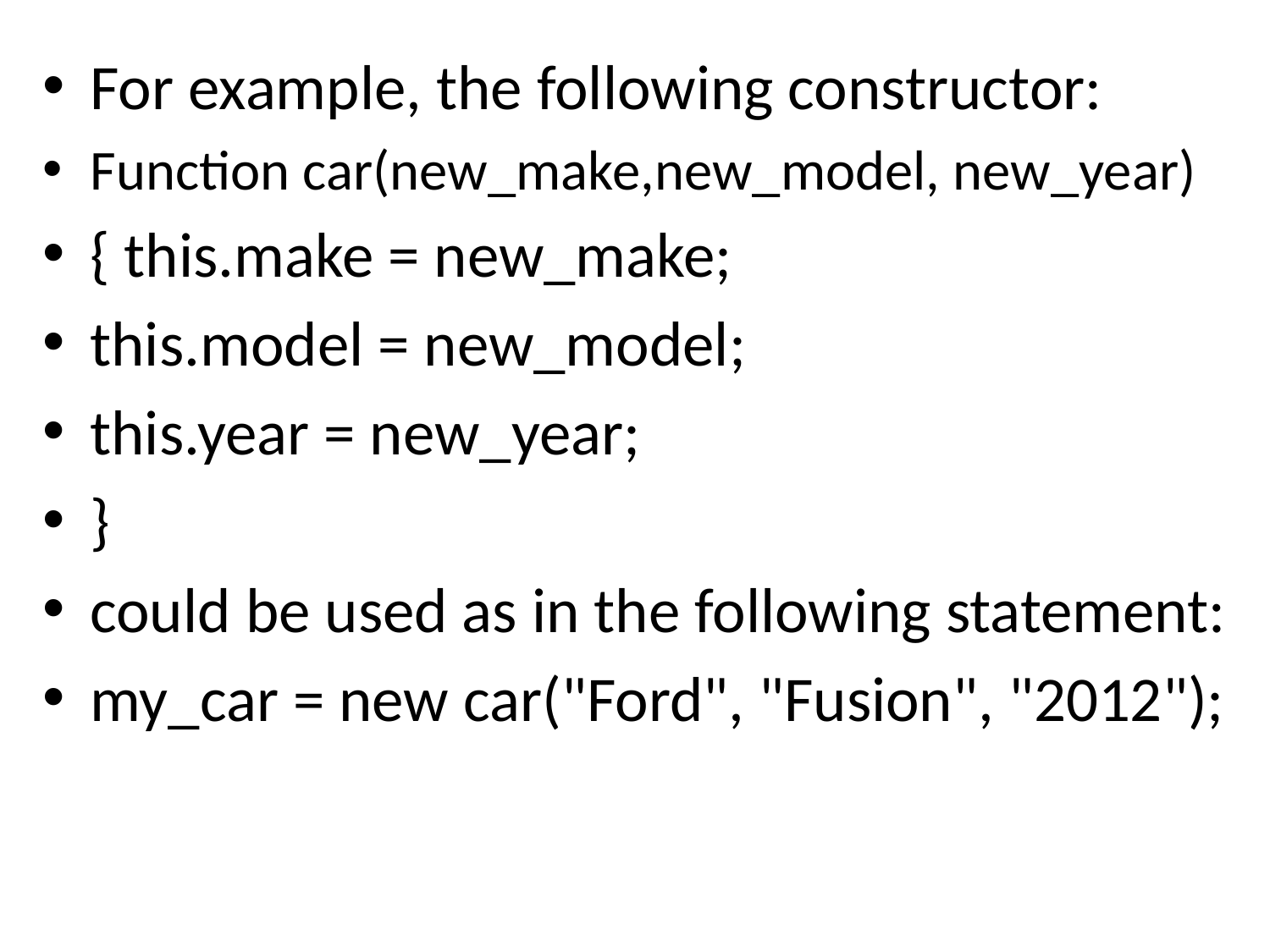

For example, the following constructor:
Function car(new_make,new_model, new_year)
{ this.make = new_make;
this.model = new_model;
this.year = new_year;
}
could be used as in the following statement:
my_car = new car("Ford", "Fusion", "2012");